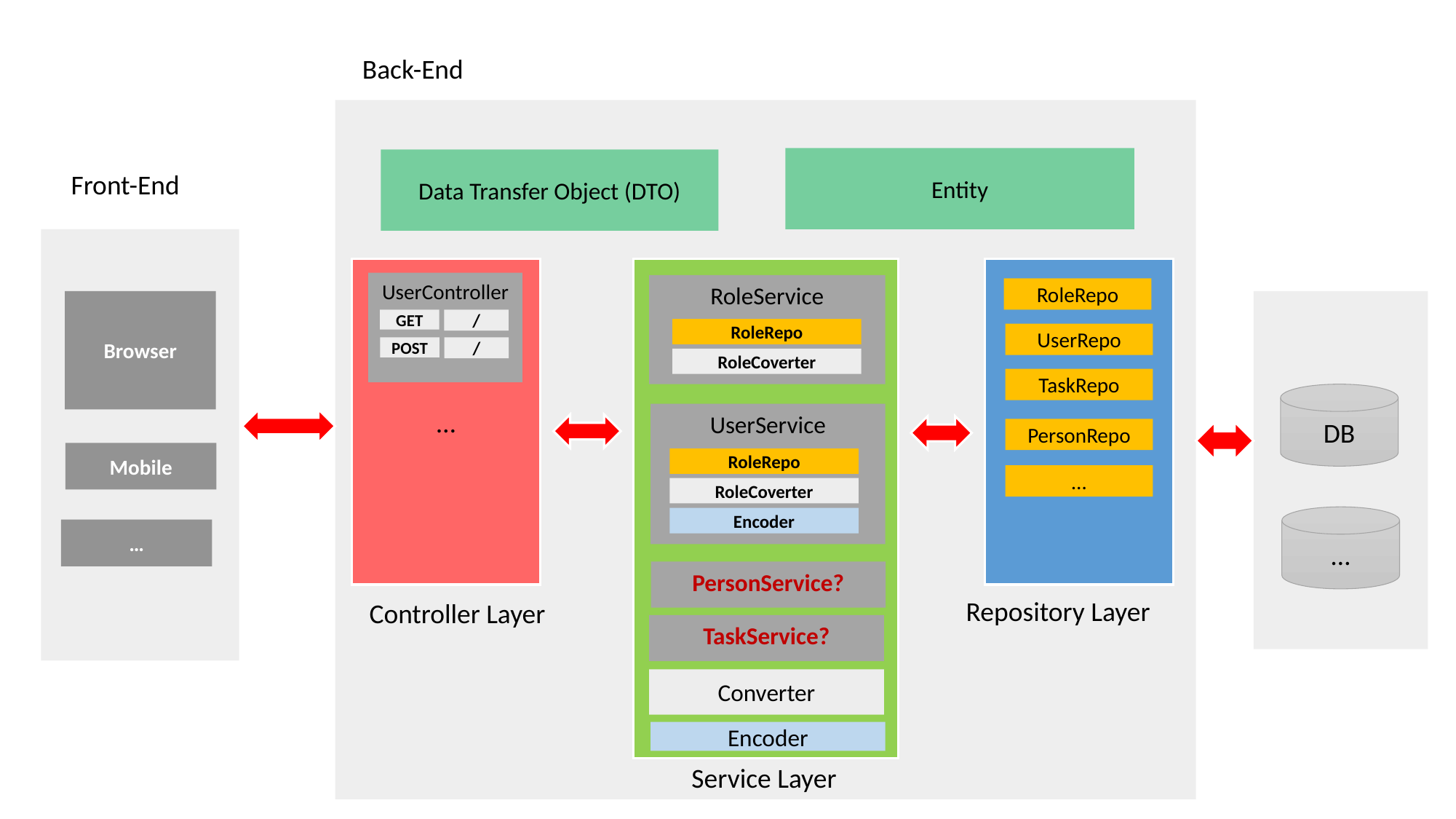

Back-End

Entity
Data Transfer Object (DTO)
Front-End

…

UserController
RoleService
RoleRepo

Browser
GET
/
RoleRepo
UserRepo
POST
/
RoleCoverter
TaskRepo
DB
UserService

PersonRepo

Mobile
RoleRepo
…
RoleCoverter
…
Encoder
…
PersonService?
Repository Layer
Controller Layer
TaskService?
Converter
Encoder
Service Layer